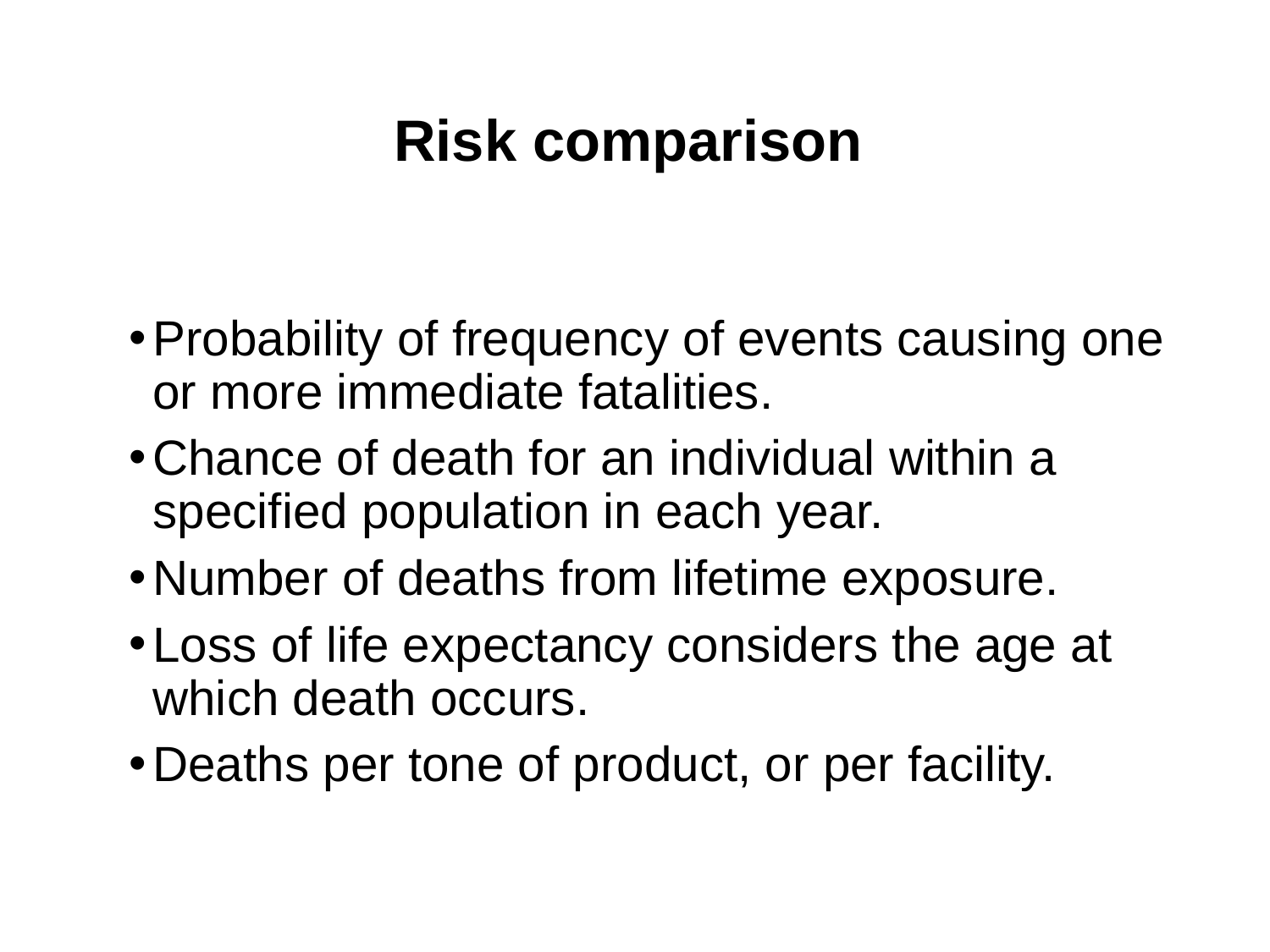

# Risk comparison
Probability of frequency of events causing one or more immediate fatalities.
Chance of death for an individual within a specified population in each year.
Number of deaths from lifetime exposure.
Loss of life expectancy considers the age at which death occurs.
Deaths per tone of product, or per facility.